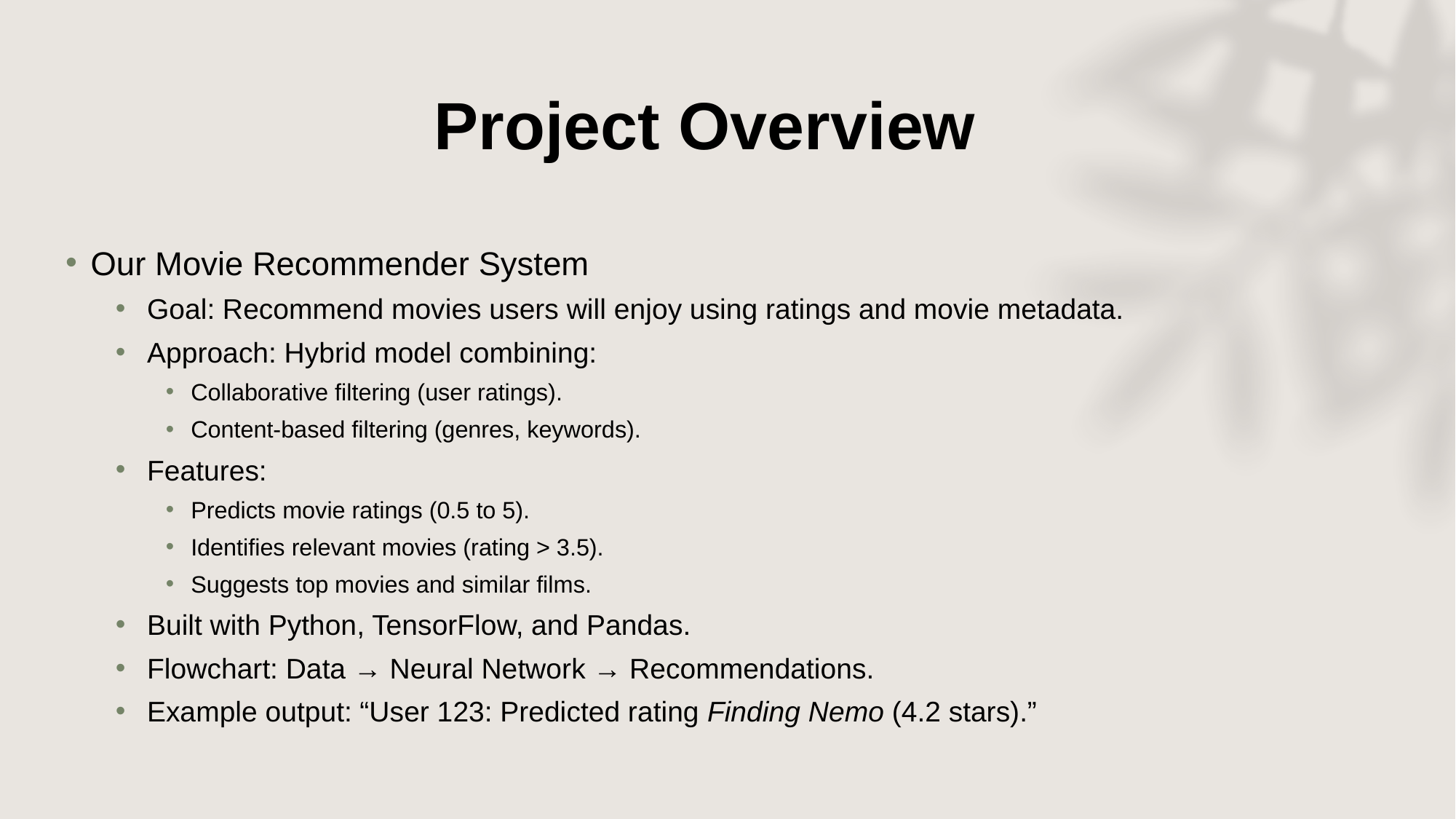

# Project Overview
Our Movie Recommender System
Goal: Recommend movies users will enjoy using ratings and movie metadata.
Approach: Hybrid model combining:
Collaborative filtering (user ratings).
Content-based filtering (genres, keywords).
Features:
Predicts movie ratings (0.5 to 5).
Identifies relevant movies (rating > 3.5).
Suggests top movies and similar films.
Built with Python, TensorFlow, and Pandas.
Flowchart: Data → Neural Network → Recommendations.
Example output: “User 123: Predicted rating Finding Nemo (4.2 stars).”